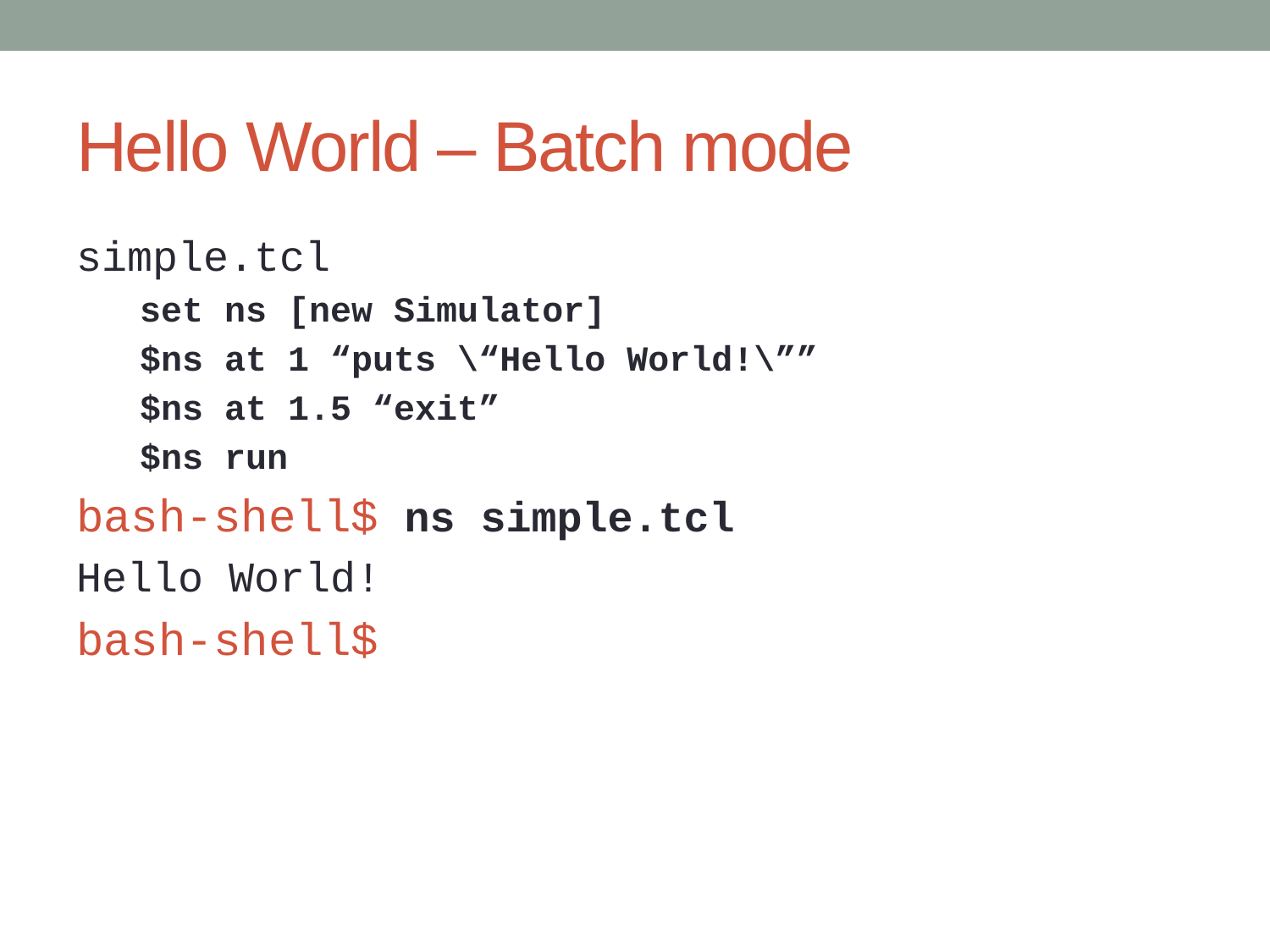

# Hello World – Batch mode
simple.tcl
set ns [new Simulator]
$ns at 1 “puts \“Hello World!\””
$ns at 1.5 “exit”
$ns run
bash-shell$ ns simple.tcl
Hello World!
bash-shell$